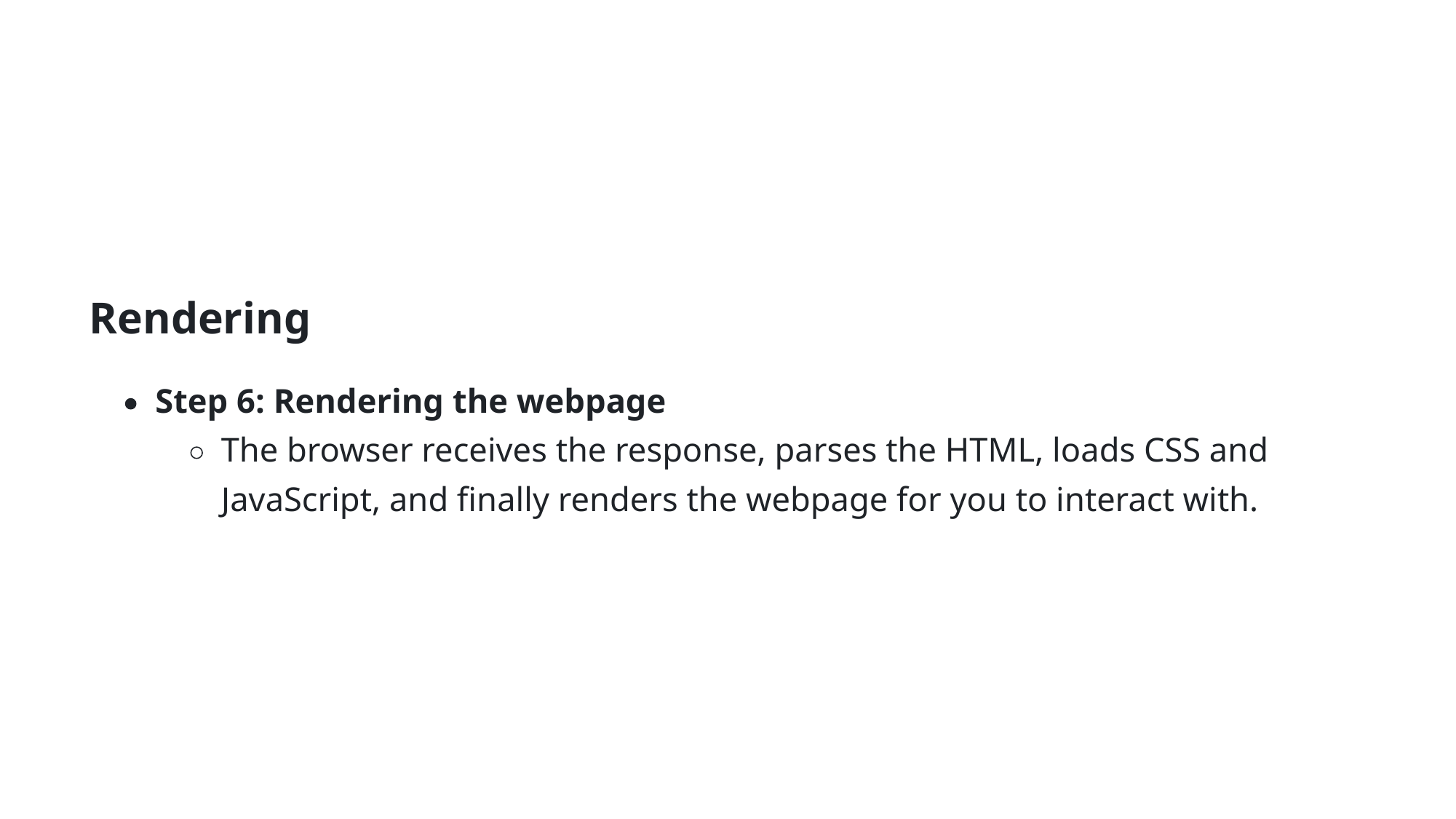

Rendering
Step 6: Rendering the webpage

The browser receives the response, parses the HTML, loads CSS and

JavaScript, and ﬁnally renders the webpage for you to interact with.